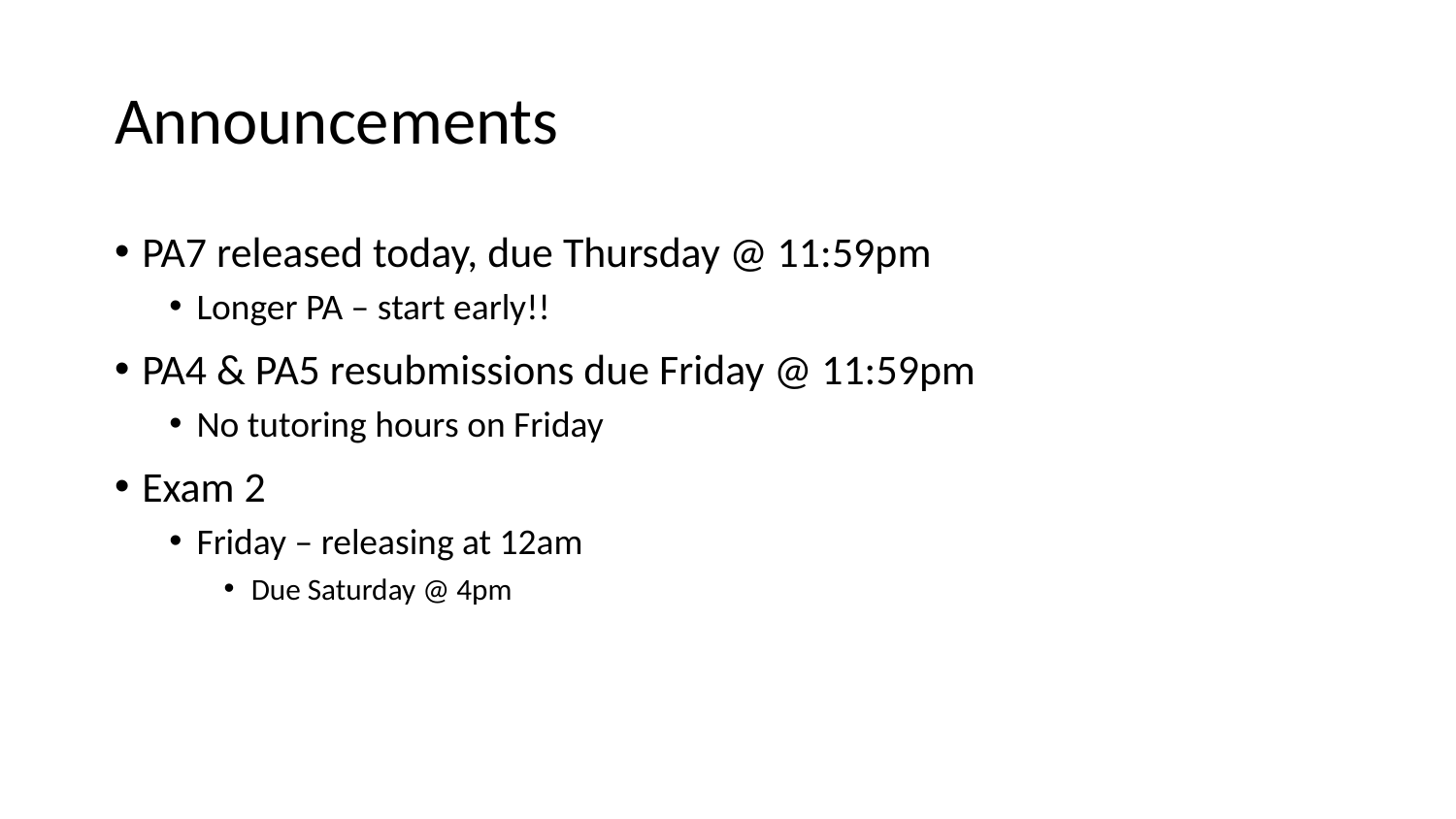

# Announcements
PA7 released today, due Thursday @ 11:59pm
Longer PA – start early!!
PA4 & PA5 resubmissions due Friday @ 11:59pm
No tutoring hours on Friday
Exam 2
Friday – releasing at 12am
Due Saturday @ 4pm